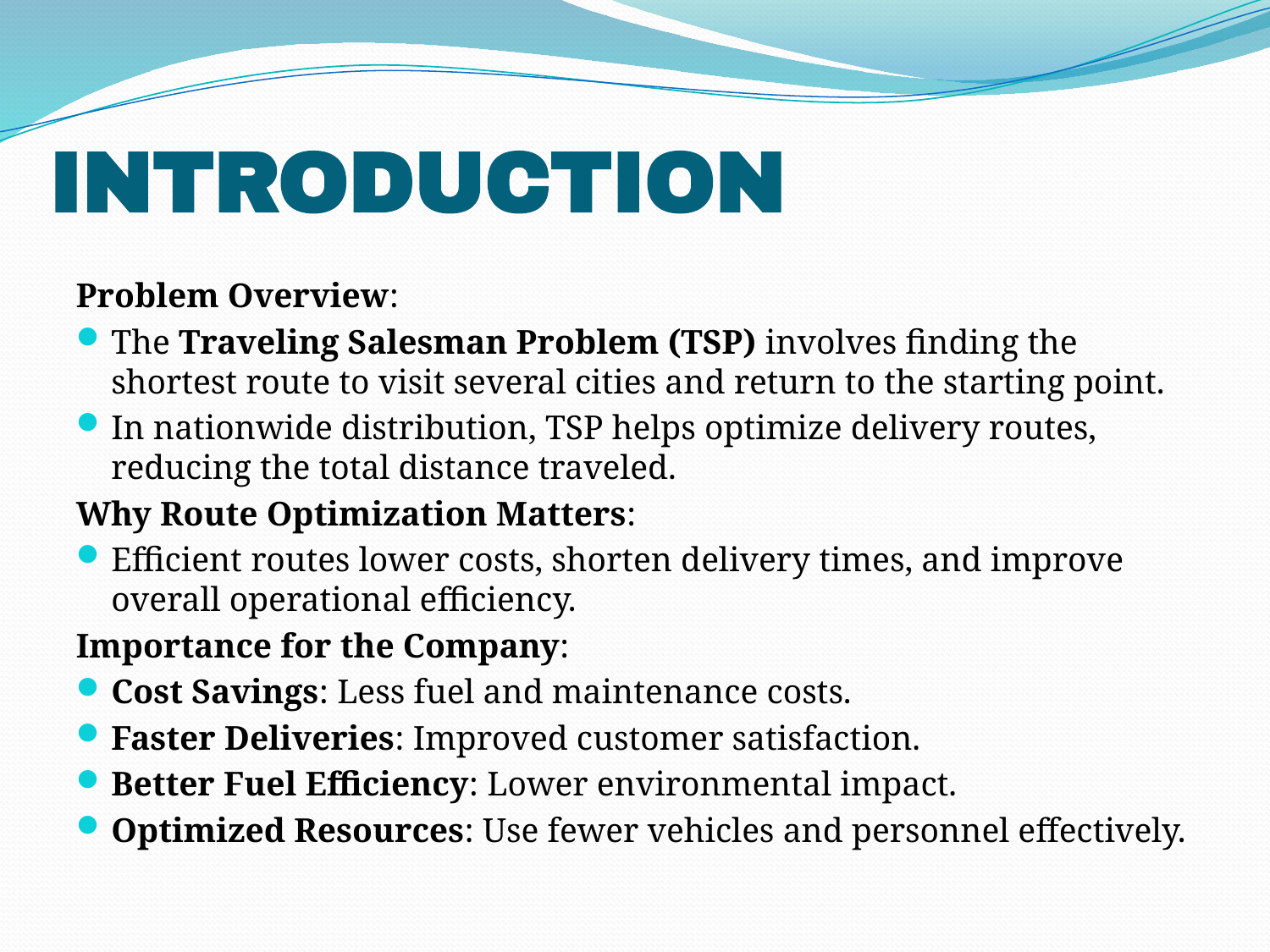

# INTRODUCTION
Problem Overview:
The Traveling Salesman Problem (TSP) involves finding the shortest route to visit several cities and return to the starting point.
In nationwide distribution, TSP helps optimize delivery routes, reducing the total distance traveled.
Why Route Optimization Matters:
Efficient routes lower costs, shorten delivery times, and improve overall operational efficiency.
Importance for the Company:
Cost Savings: Less fuel and maintenance costs.
Faster Deliveries: Improved customer satisfaction.
Better Fuel Efficiency: Lower environmental impact.
Optimized Resources: Use fewer vehicles and personnel effectively.